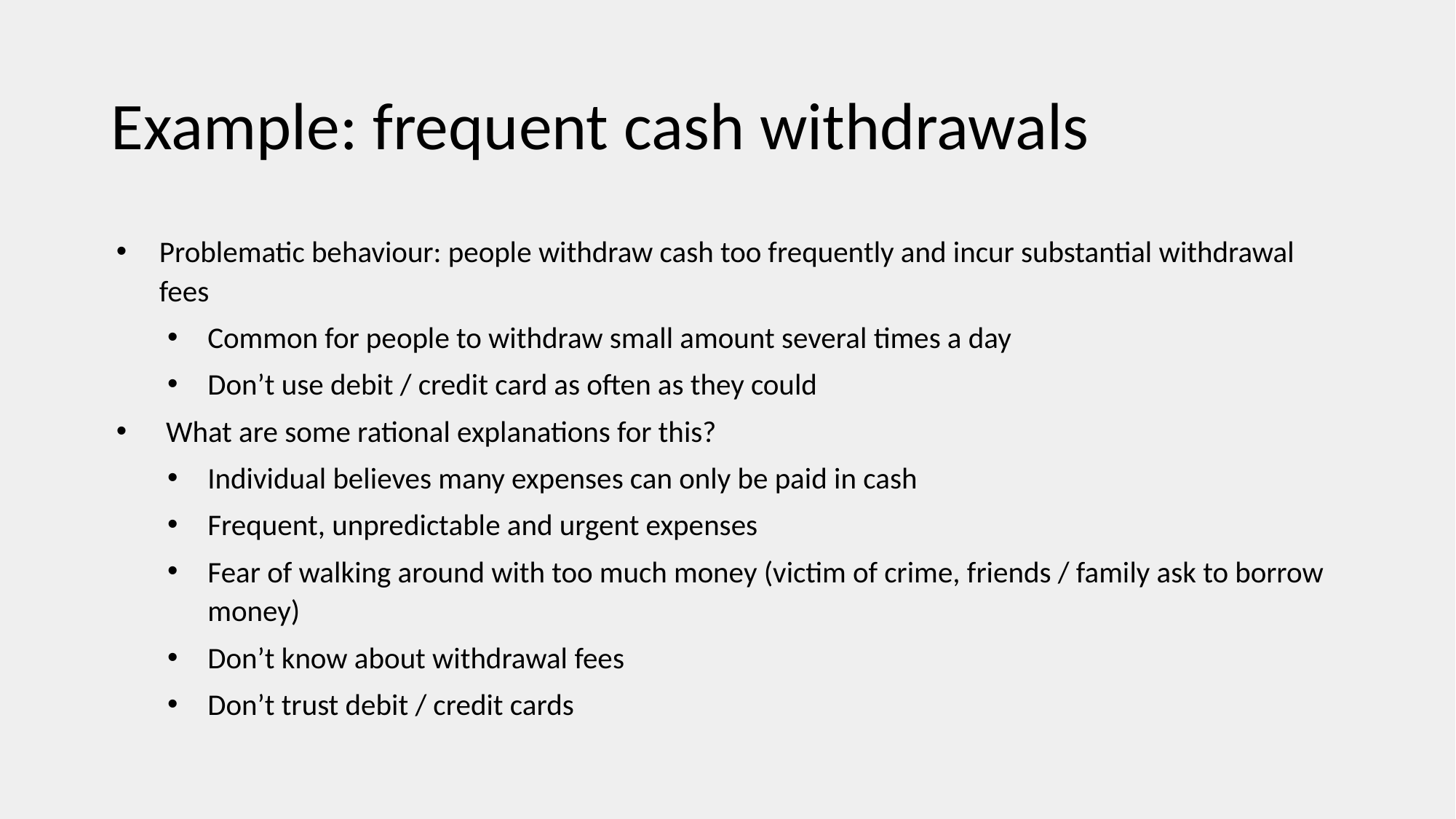

# Example: frequent cash withdrawals
Problematic behaviour: people withdraw cash too frequently and incur substantial withdrawal fees
Common for people to withdraw small amount several times a day
Don’t use debit / credit card as often as they could
 What are some rational explanations for this?
Individual believes many expenses can only be paid in cash
Frequent, unpredictable and urgent expenses
Fear of walking around with too much money (victim of crime, friends / family ask to borrow money)
Don’t know about withdrawal fees
Don’t trust debit / credit cards